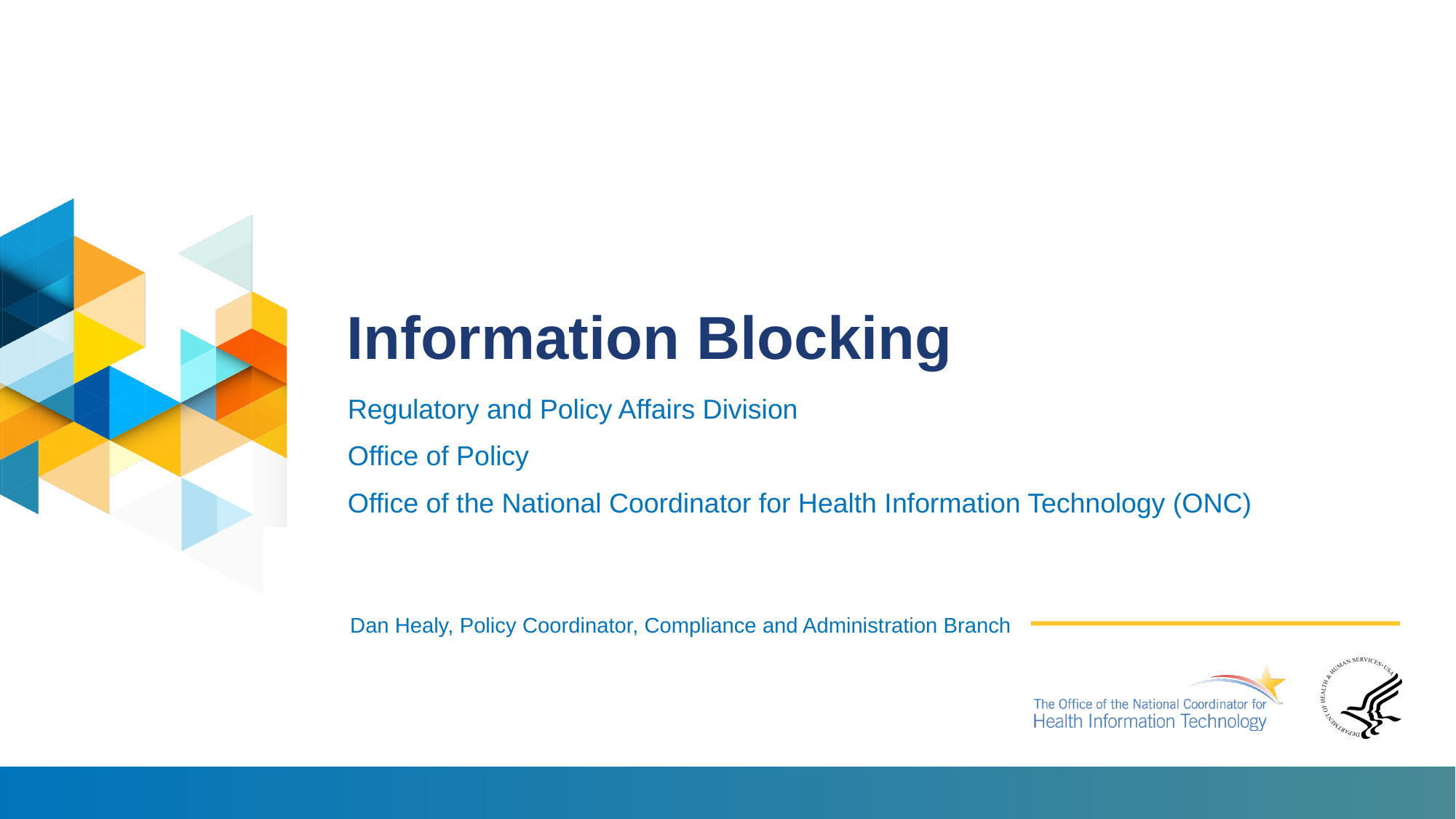

# Information Blocking
Regulatory and Policy Affairs Division
Office of Policy
Office of the National Coordinator for Health Information Technology (ONC)
Dan Healy, Policy Coordinator, Compliance and Administration Branch